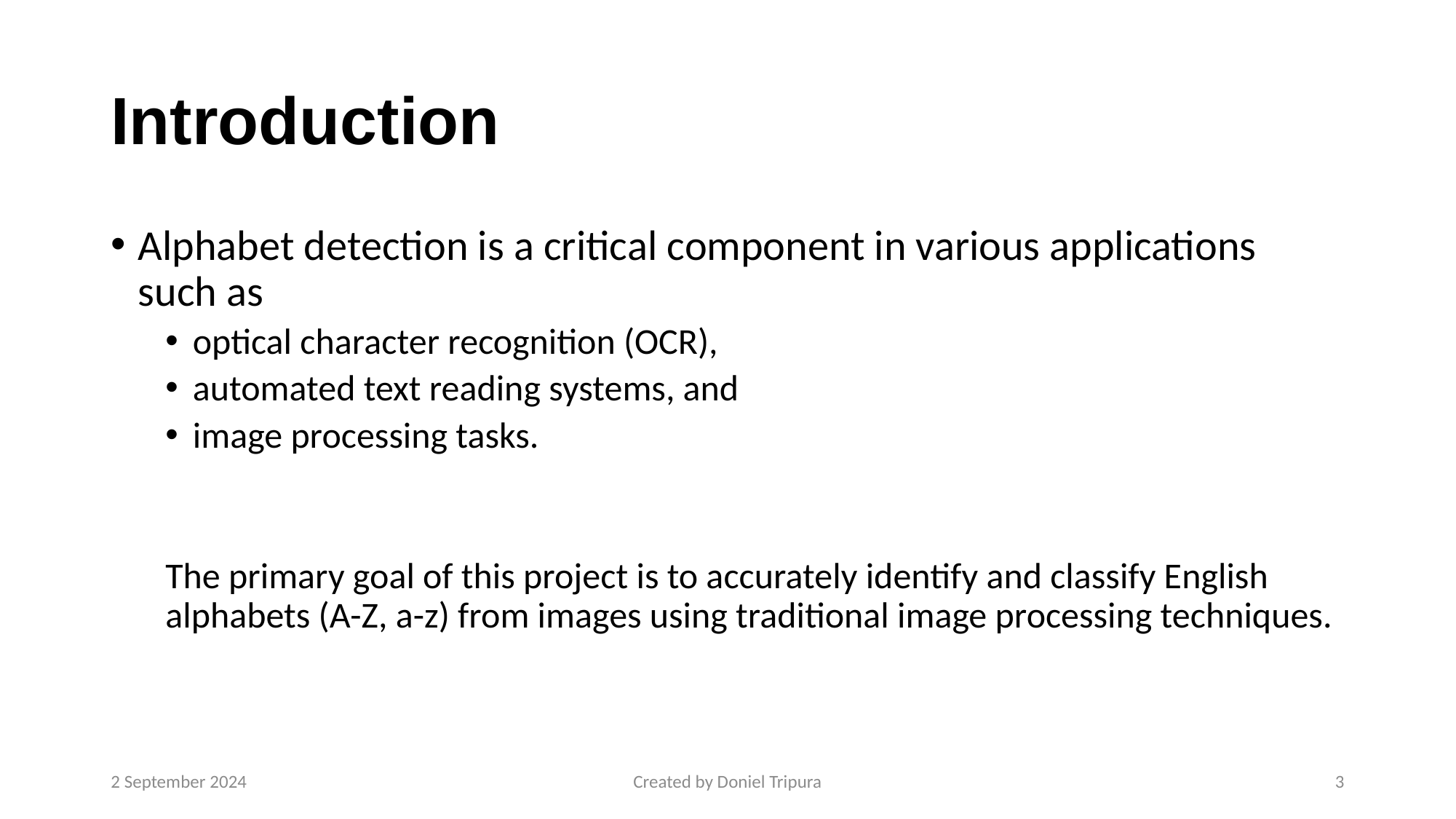

# Introduction
Alphabet detection is a critical component in various applications such as
optical character recognition (OCR),
automated text reading systems, and
image processing tasks.

The primary goal of this project is to accurately identify and classify English alphabets (A-Z, a-z) from images using traditional image processing techniques.

2 September 2024
Created by Doniel Tripura
3